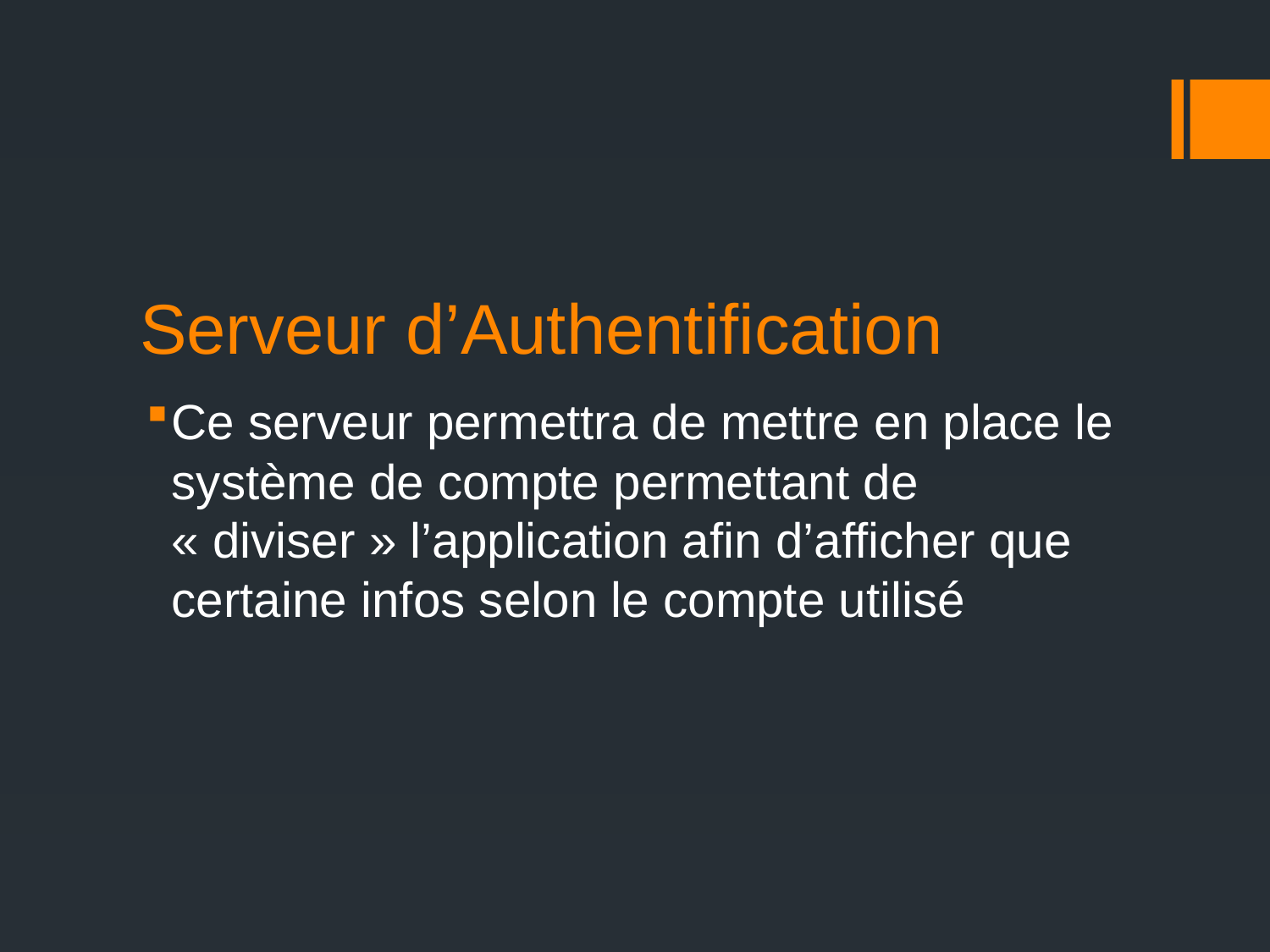

# Serveur d’Authentification
Ce serveur permettra de mettre en place le système de compte permettant de « diviser » l’application afin d’afficher que certaine infos selon le compte utilisé